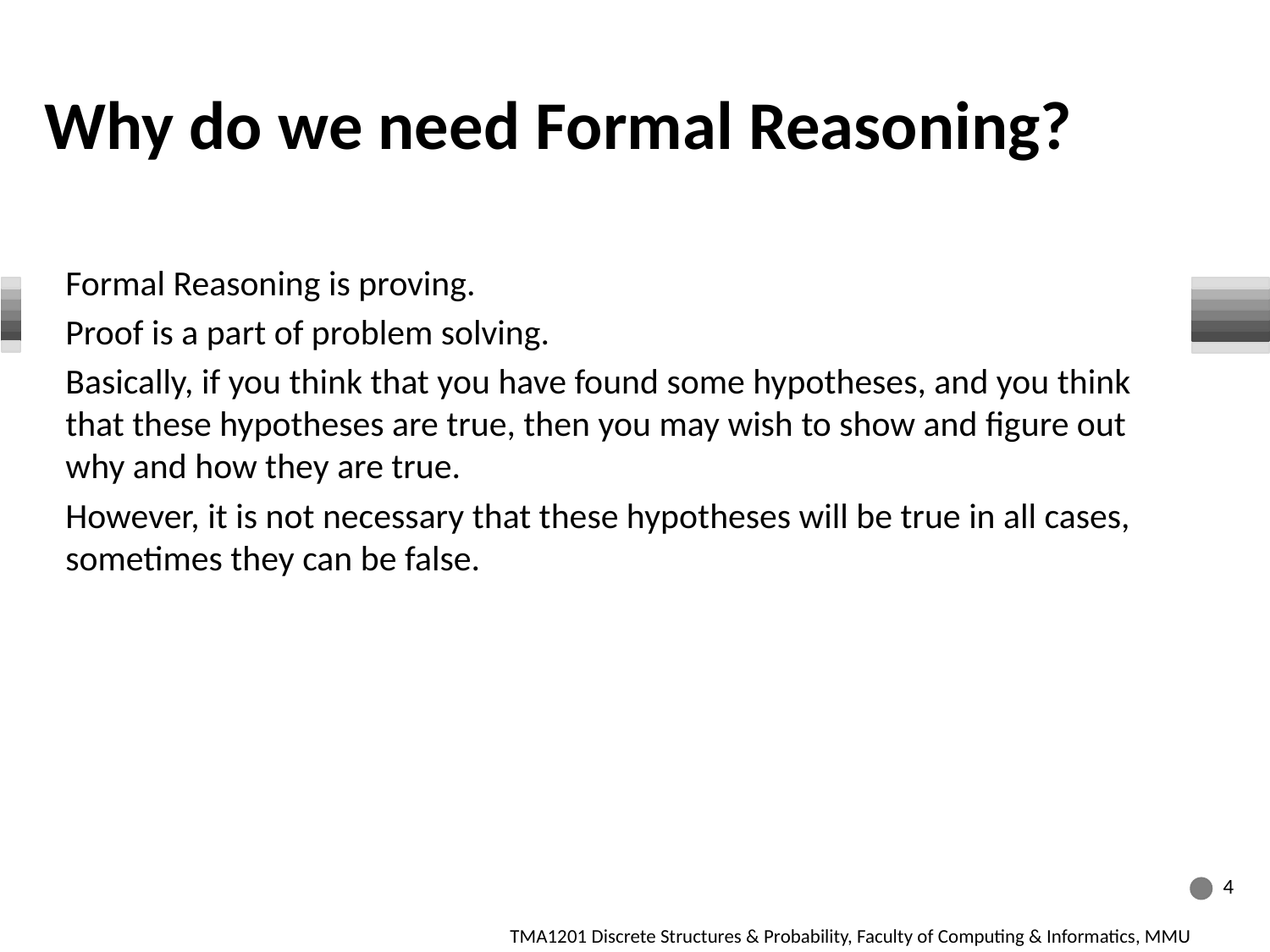

Why do we need Formal Reasoning?
Formal Reasoning is proving.
Proof is a part of problem solving.
Basically, if you think that you have found some hypotheses, and you think that these hypotheses are true, then you may wish to show and figure out why and how they are true.
However, it is not necessary that these hypotheses will be true in all cases, sometimes they can be false.
4
TMA1201 Discrete Structures & Probability, Faculty of Computing & Informatics, MMU